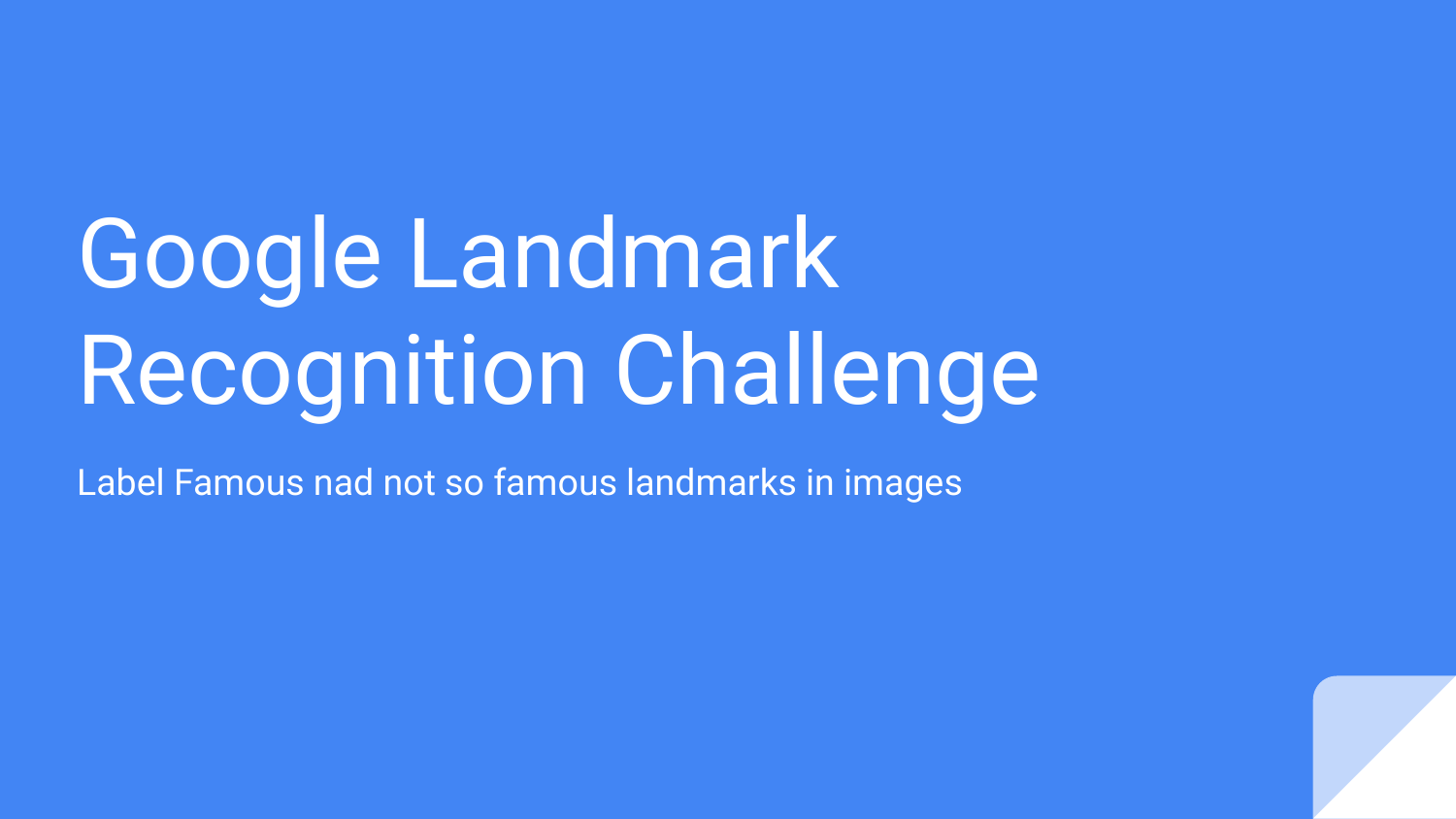

# Google Landmark Recognition Challenge
Label Famous nad not so famous landmarks in images